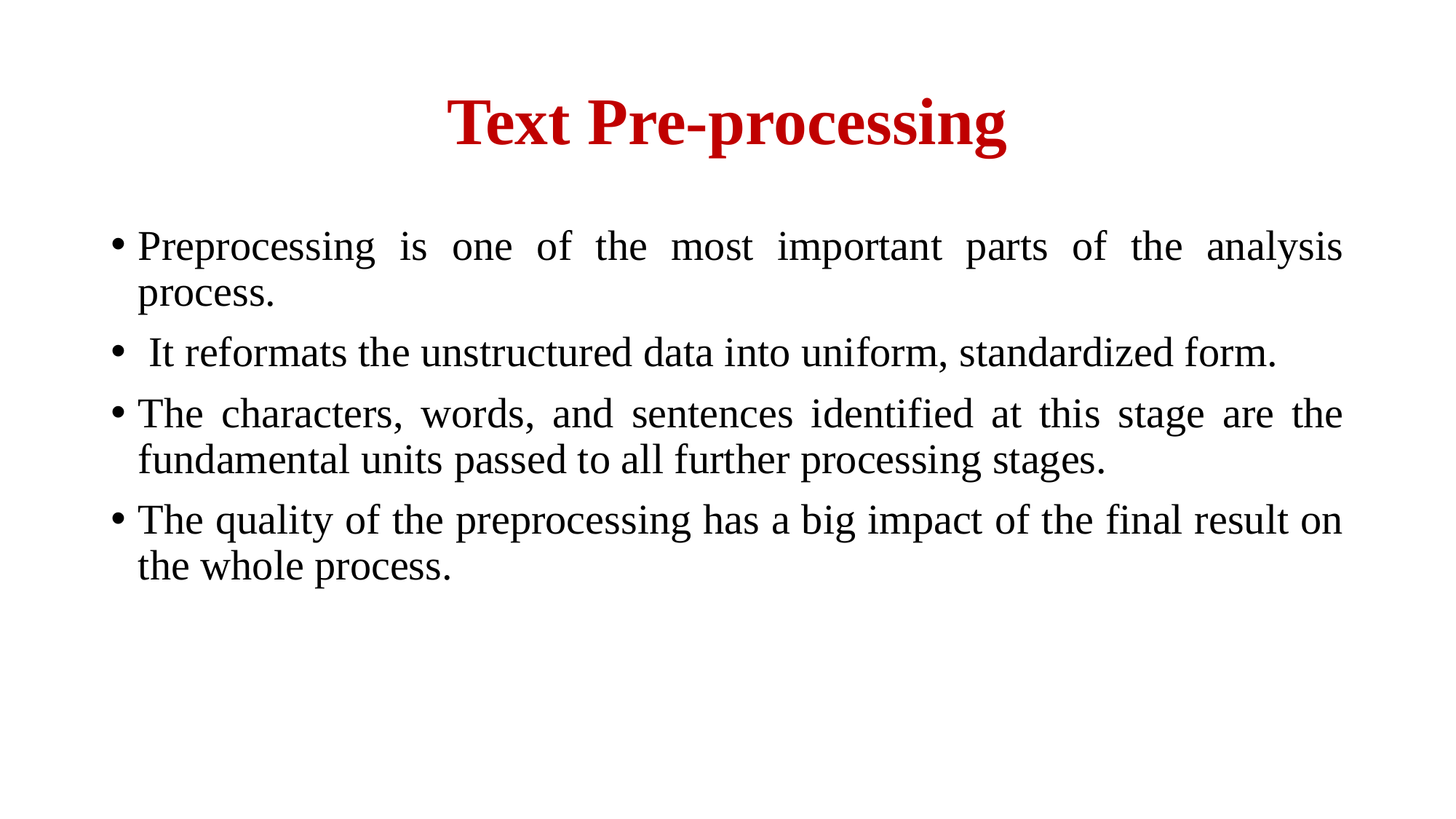

# Text Pre-processing
Preprocessing is one of the most important parts of the analysis process.
 It reformats the unstructured data into uniform, standardized form.
The characters, words, and sentences identified at this stage are the fundamental units passed to all further processing stages.
The quality of the preprocessing has a big impact of the final result on the whole process.